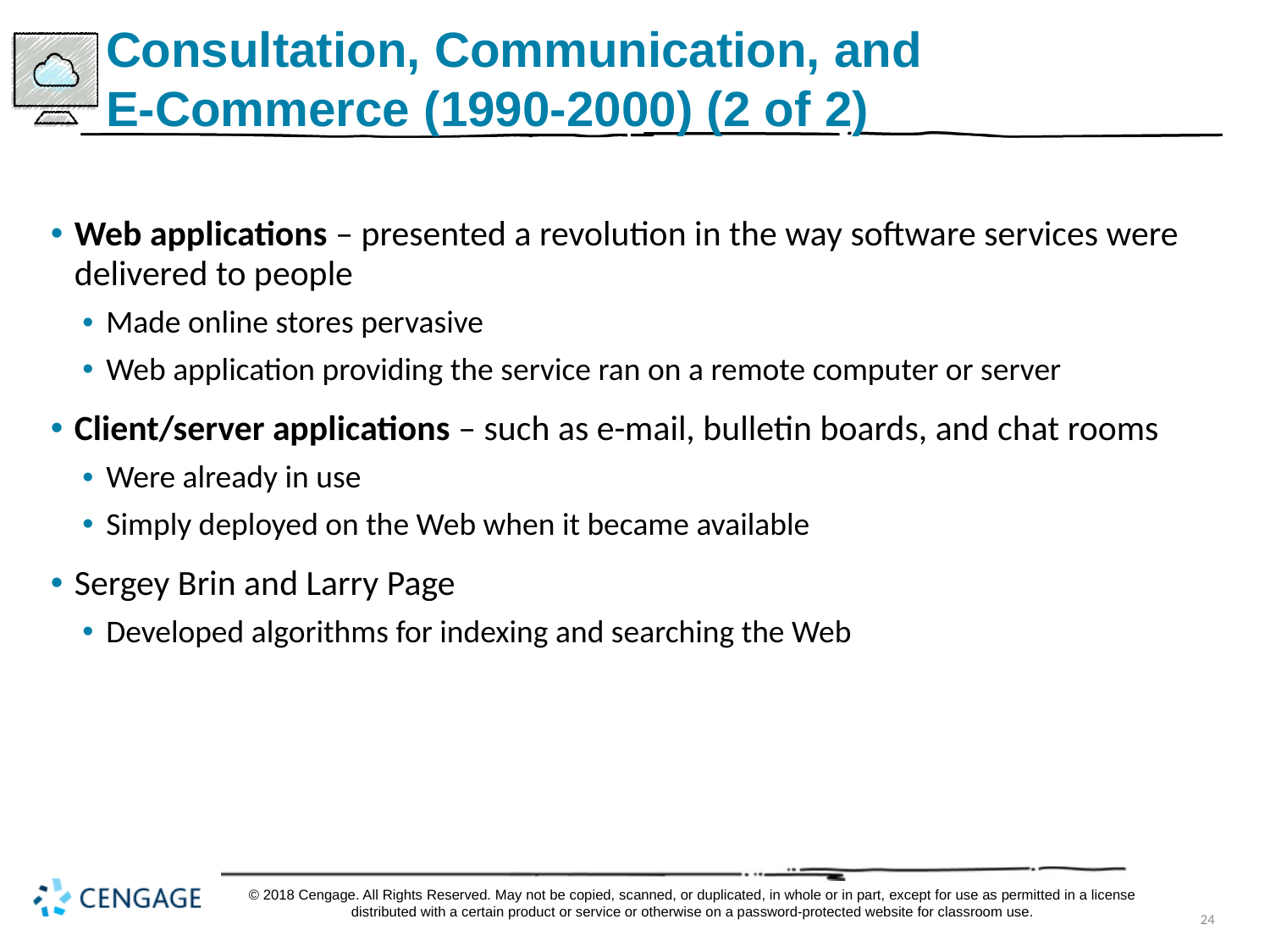

# Consultation, Communication, and E-Commerce (1990-2000) (2 of 2)
Web applications – presented a revolution in the way software services were delivered to people
Made online stores pervasive
Web application providing the service ran on a remote computer or server
Client/server applications – such as e-mail, bulletin boards, and chat rooms
Were already in use
Simply deployed on the Web when it became available
Sergey Brin and Larry Page
Developed algorithms for indexing and searching the Web
© 2018 Cengage. All Rights Reserved. May not be copied, scanned, or duplicated, in whole or in part, except for use as permitted in a license distributed with a certain product or service or otherwise on a password-protected website for classroom use.